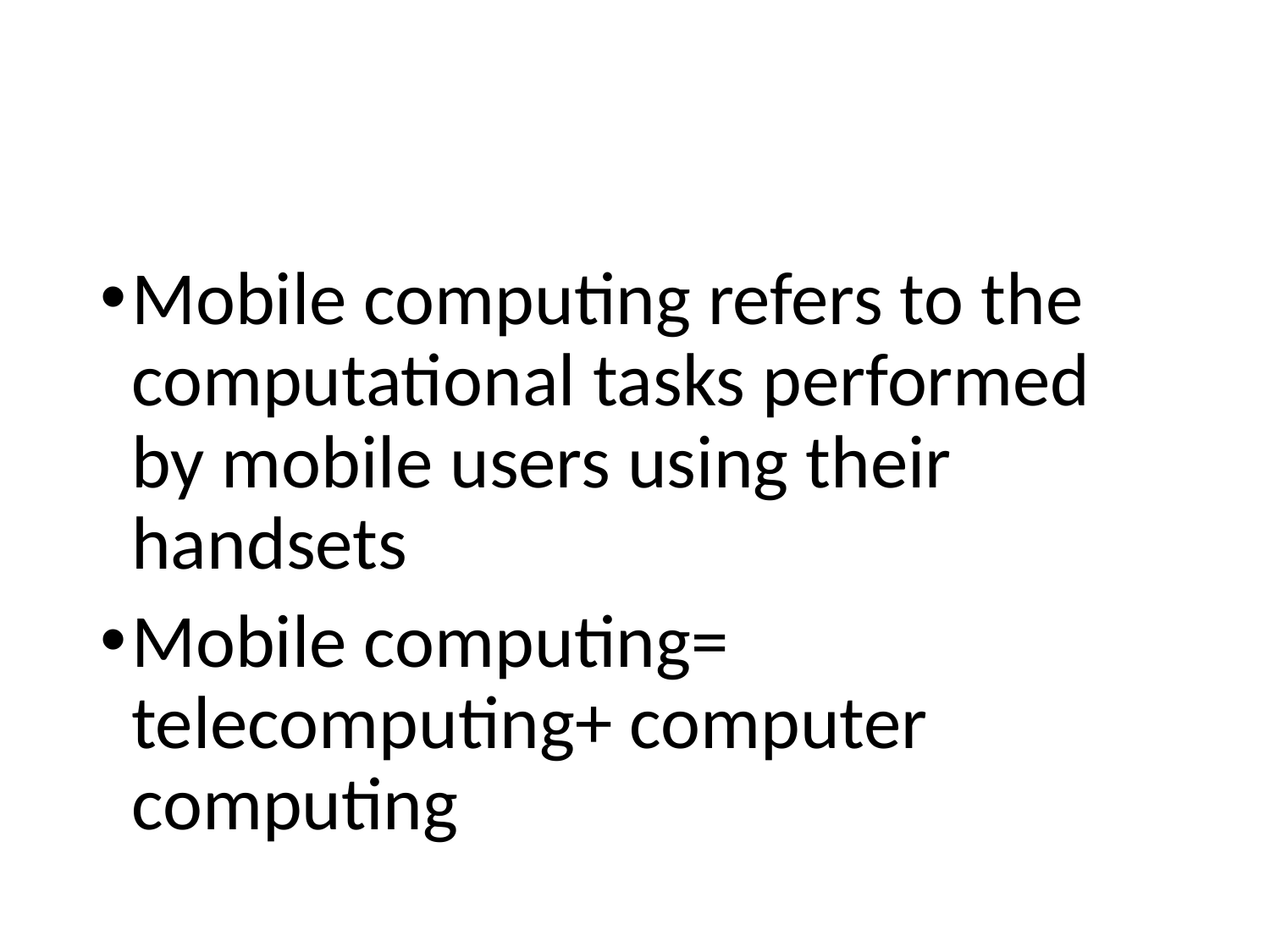

Mobile computing refers to the computational tasks performed by mobile users using their handsets
Mobile computing= telecomputing+ computer computing